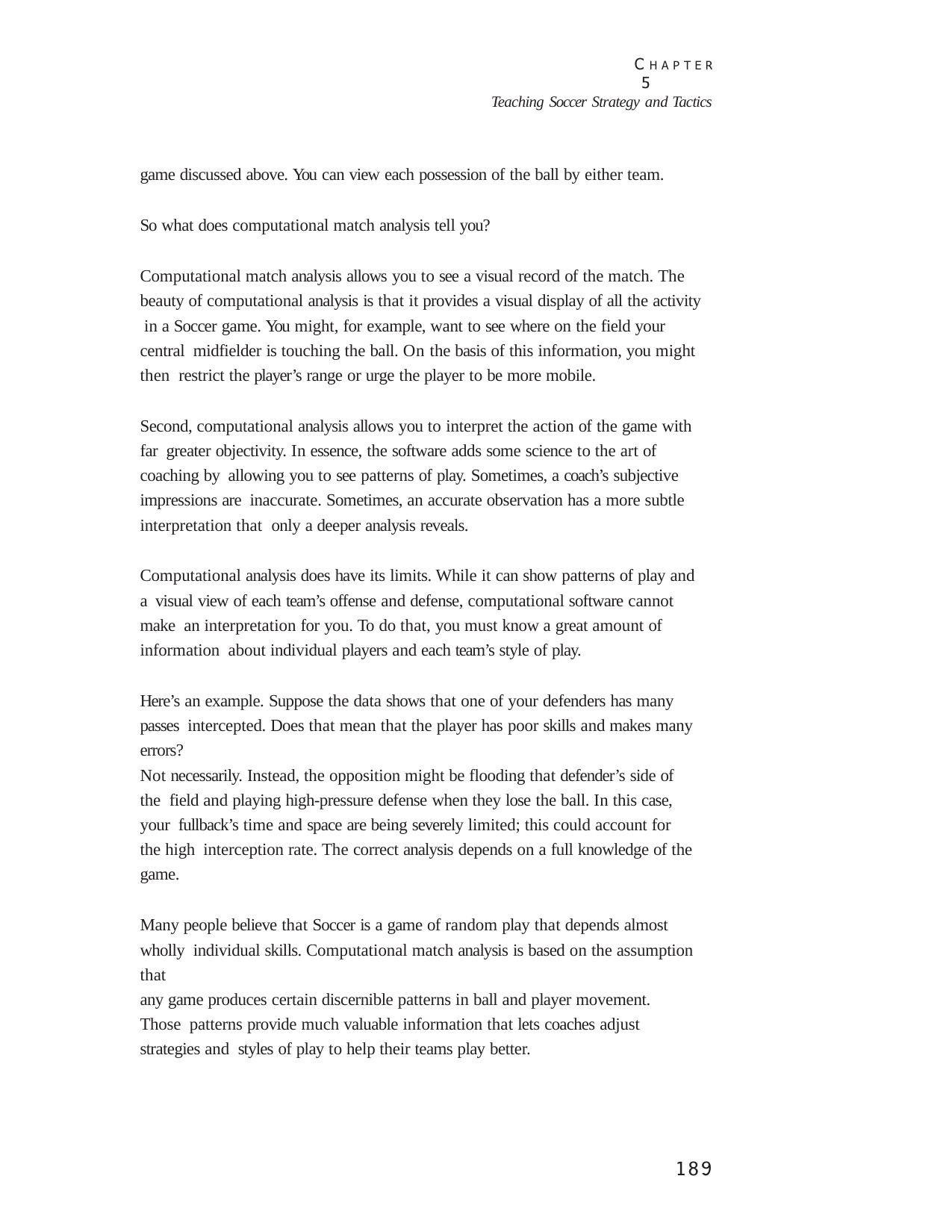

C H A P T E R   5
Teaching Soccer Strategy and Tactics
game discussed above. You can view each possession of the ball by either team.

So what does computational match analysis tell you?

Computational match analysis allows you to see a visual record of the match. The  beauty of computational analysis is that it provides a visual display of all the activity  in a Soccer game. You might, for example, want to see where on the field your central  midfielder is touching the ball. On the basis of this information, you might then  restrict the player’s range or urge the player to be more mobile.

Second, computational analysis allows you to interpret the action of the game with far  greater objectivity. In essence, the software adds some science to the art of coaching by  allowing you to see patterns of play. Sometimes, a coach’s subjective impressions are  inaccurate. Sometimes, an accurate observation has a more subtle interpretation that  only a deeper analysis reveals.

Computational analysis does have its limits. While it can show patterns of play and a  visual view of each team’s offense and defense, computational software cannot make  an interpretation for you. To do that, you must know a great amount of information  about individual players and each team’s style of play.

Here’s an example. Suppose the data shows that one of your defenders has many passes  intercepted. Does that mean that the player has poor skills and makes many errors?
Not necessarily. Instead, the opposition might be flooding that defender’s side of the  field and playing high-pressure defense when they lose the ball. In this case, your  fullback’s time and space are being severely limited; this could account for the high  interception rate. The correct analysis depends on a full knowledge of the game.

Many people believe that Soccer is a game of random play that depends almost wholly  individual skills. Computational match analysis is based on the assumption that
any game produces certain discernible patterns in ball and player movement. Those  patterns provide much valuable information that lets coaches adjust strategies and  styles of play to help their teams play better.
189